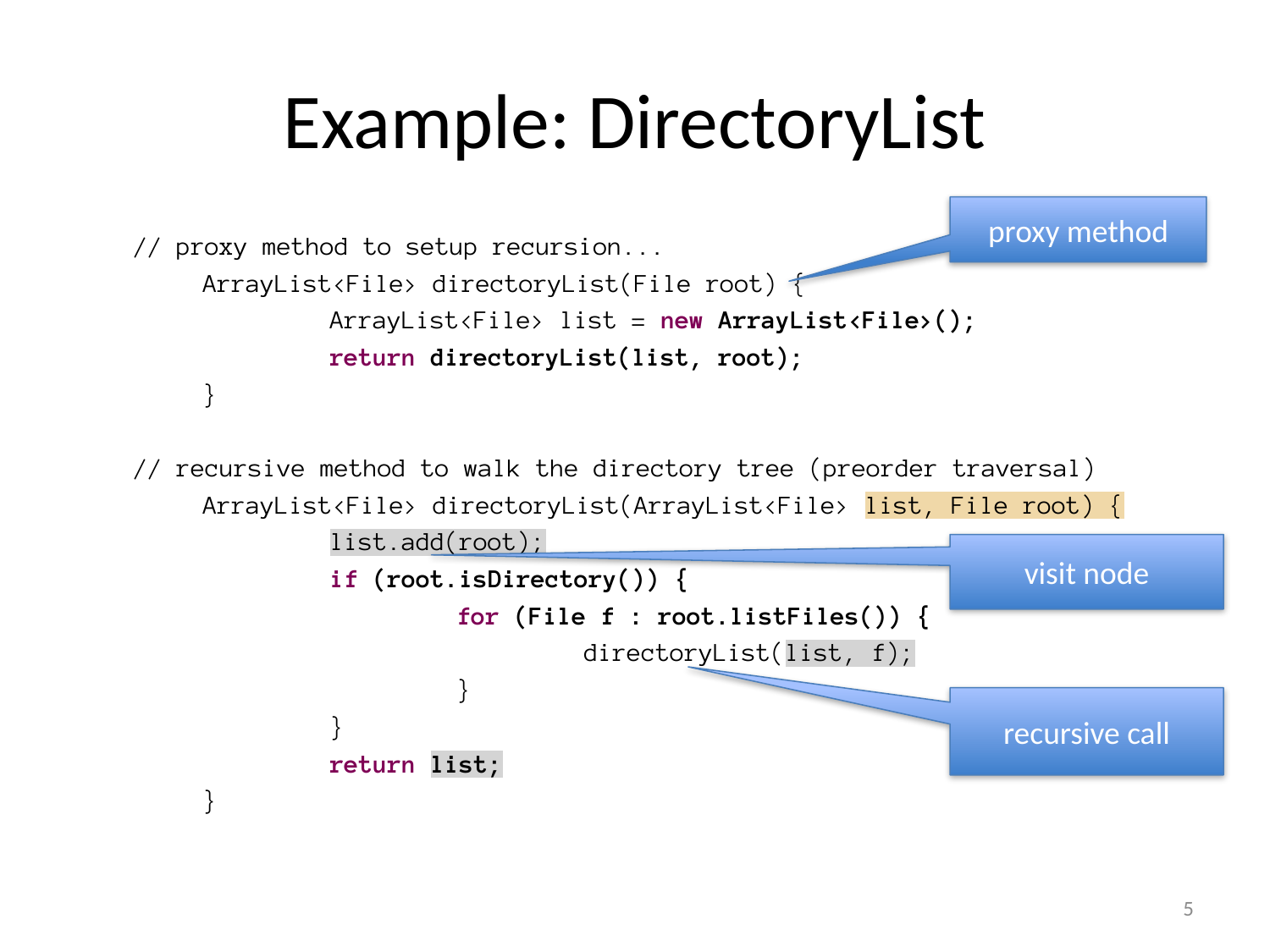

# Example: DirectoryList
proxy method
    // proxy method to setup recursion...
	ArrayList<File> directoryList(File root) {
		ArrayList<File> list = new ArrayList<File>();
		return directoryList(list, root);
	}

    // recursive method to walk the directory tree (preorder traversal)
	ArrayList<File> directoryList(ArrayList<File> list, File root) {
		list.add(root);
		if (root.isDirectory()) {
			for (File f : root.listFiles()) {
				directoryList(list, f);
			}
		}
		return list;
	}
visit node
recursive call
5